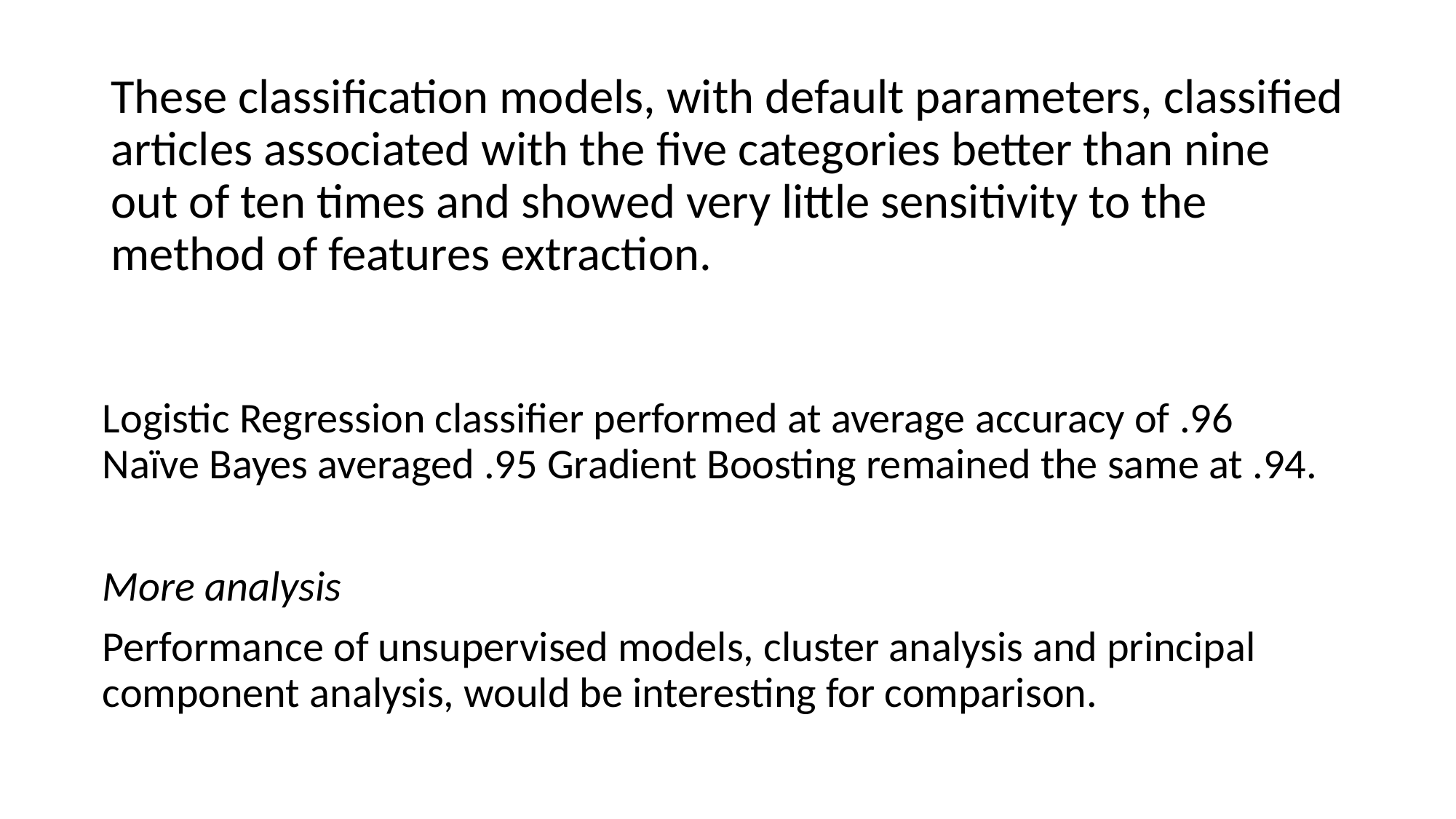

# These classification models, with default parameters, classified articles associated with the five categories better than nine out of ten times and showed very little sensitivity to the method of features extraction.
Logistic Regression classifier performed at average accuracy of .96 Naïve Bayes averaged .95 Gradient Boosting remained the same at .94.

More analysis
Performance of unsupervised models, cluster analysis and principal component analysis, would be interesting for comparison.